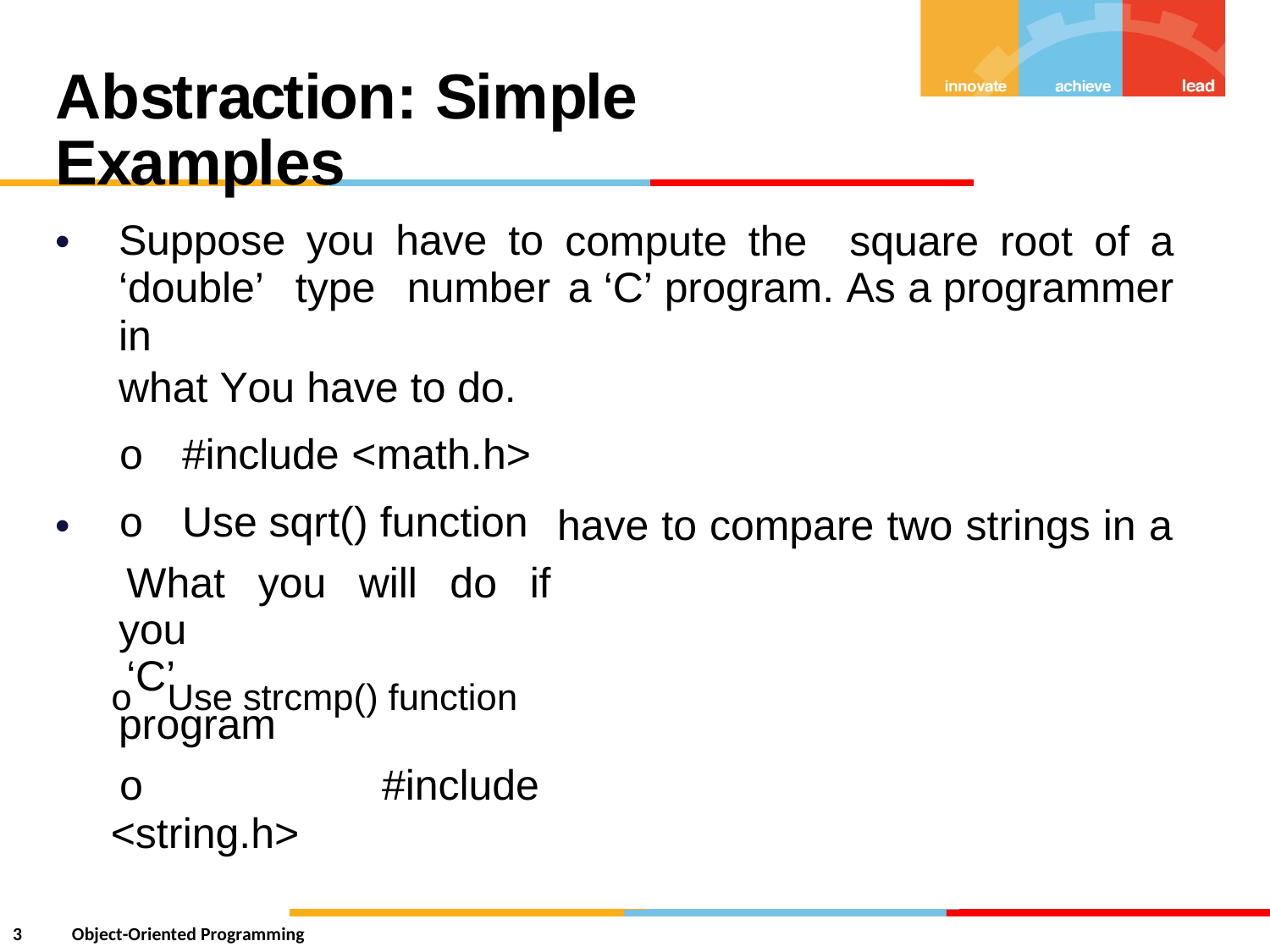

Abstraction: Simple Examples

•
Suppose you have to
‘double’ type number in
what You have to do.
o #include <math.h>
o Use sqrt() function
What you will do if you
‘C’ program
o #include <string.h>
compute the   square root of a
a ‘C’ program. As a programmer
•
have
to
compare
two
strings
in
a
o Use strcmp() function

3
Object-Oriented Programming